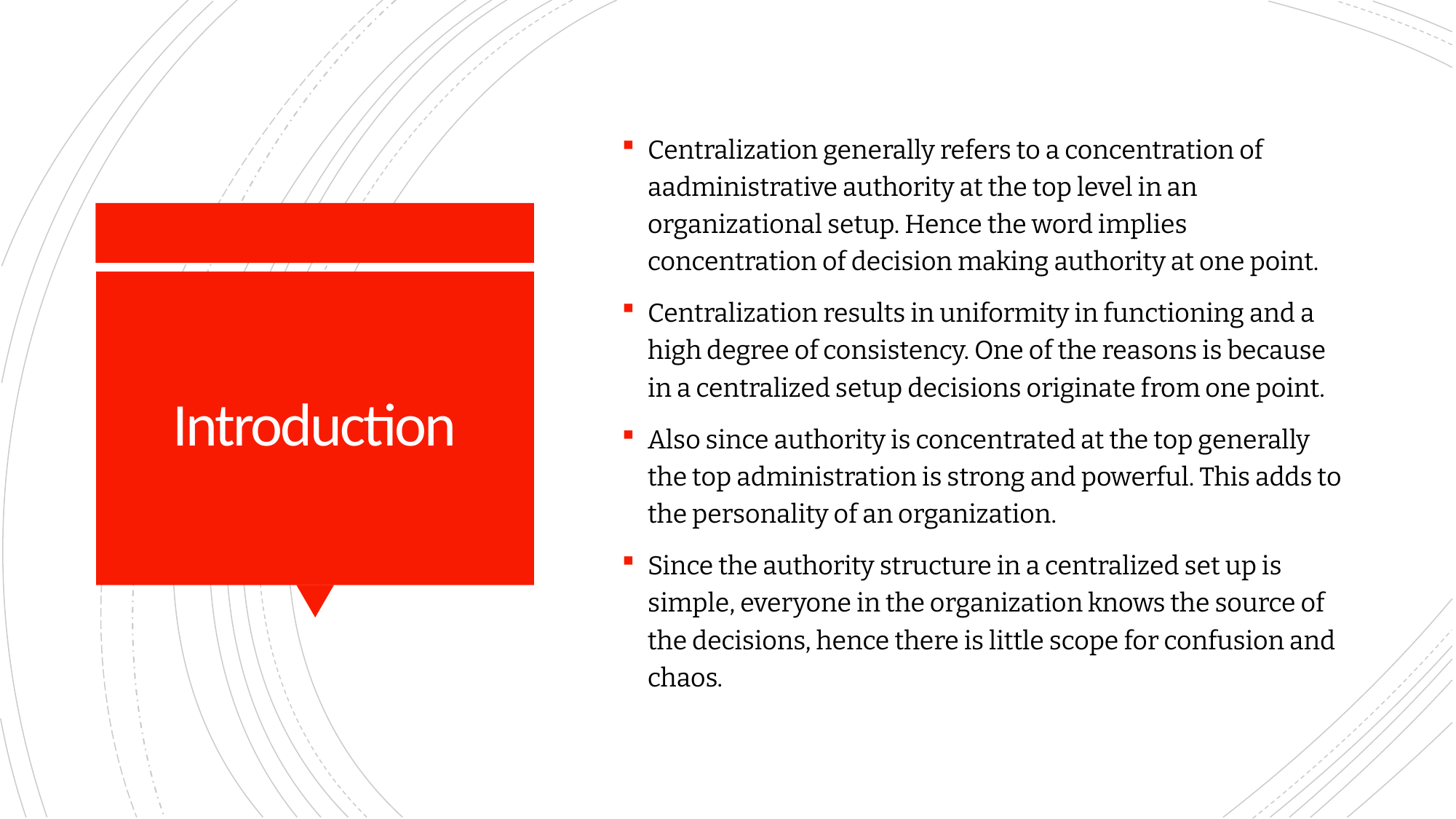

Centralization generally refers to a concentration of aadministrative authority at the top level in an organizational setup. Hence the word implies concentration of decision making authority at one point.
Centralization results in uniformity in functioning and a high degree of consistency. One of the reasons is because in a centralized setup decisions originate from one point.
Also since authority is concentrated at the top generally the top administration is strong and powerful. This adds to the personality of an organization.
Since the authority structure in a centralized set up is simple, everyone in the organization knows the source of the decisions, hence there is little scope for confusion and chaos.
# Introduction